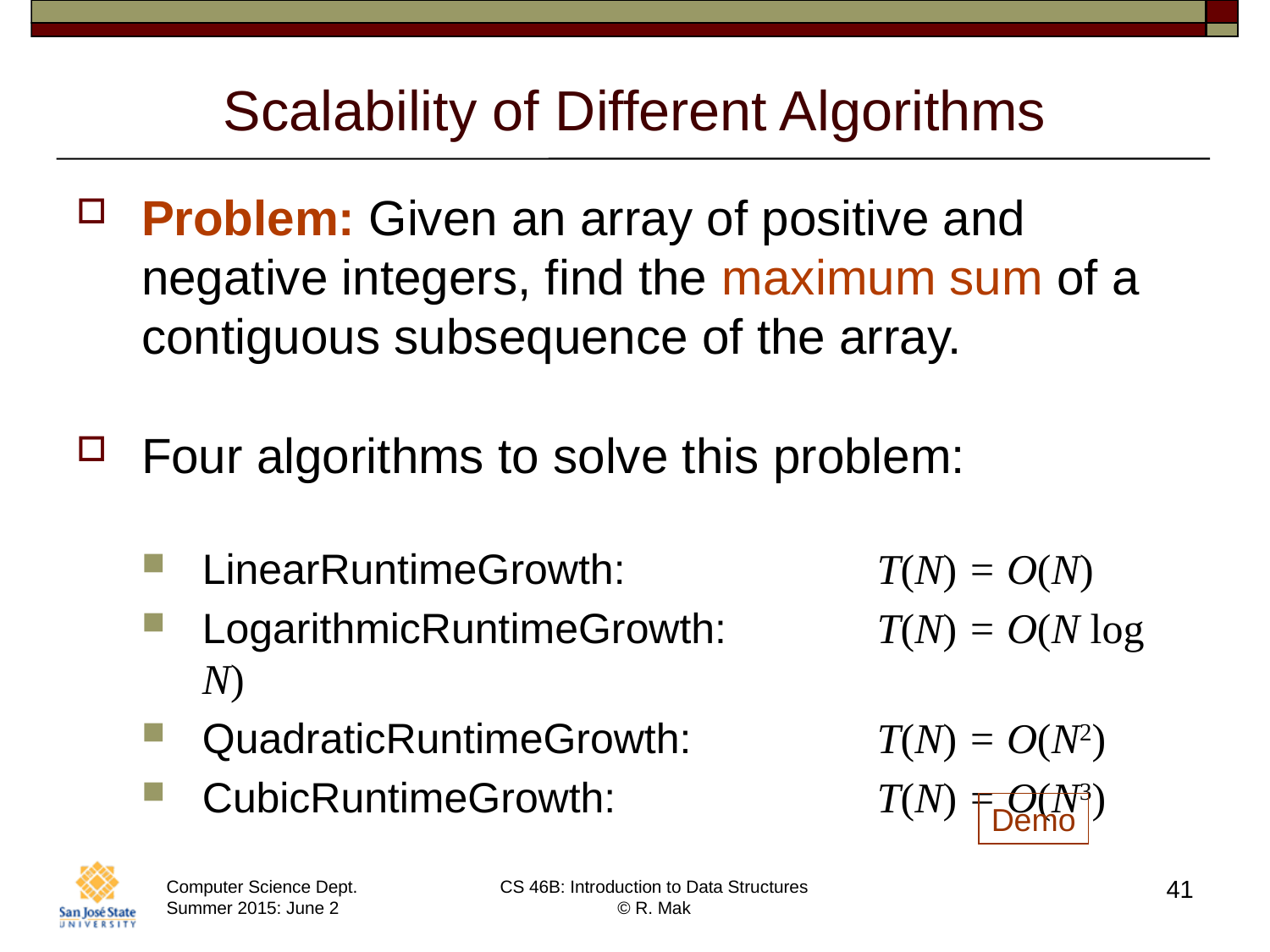

# Scalability of Different Algorithms
Problem: Given an array of positive and negative integers, find the maximum sum of a contiguous subsequence of the array.

Four algorithms to solve this problem:

LinearRuntimeGrowth: 	T(N) = O(N)
LogarithmicRuntimeGrowth: 	T(N) = O(N log N)
QuadraticRuntimeGrowth: 	T(N) = O(N2)
CubicRuntimeGrowth: 	T(N) = O(N3)
Demo
41